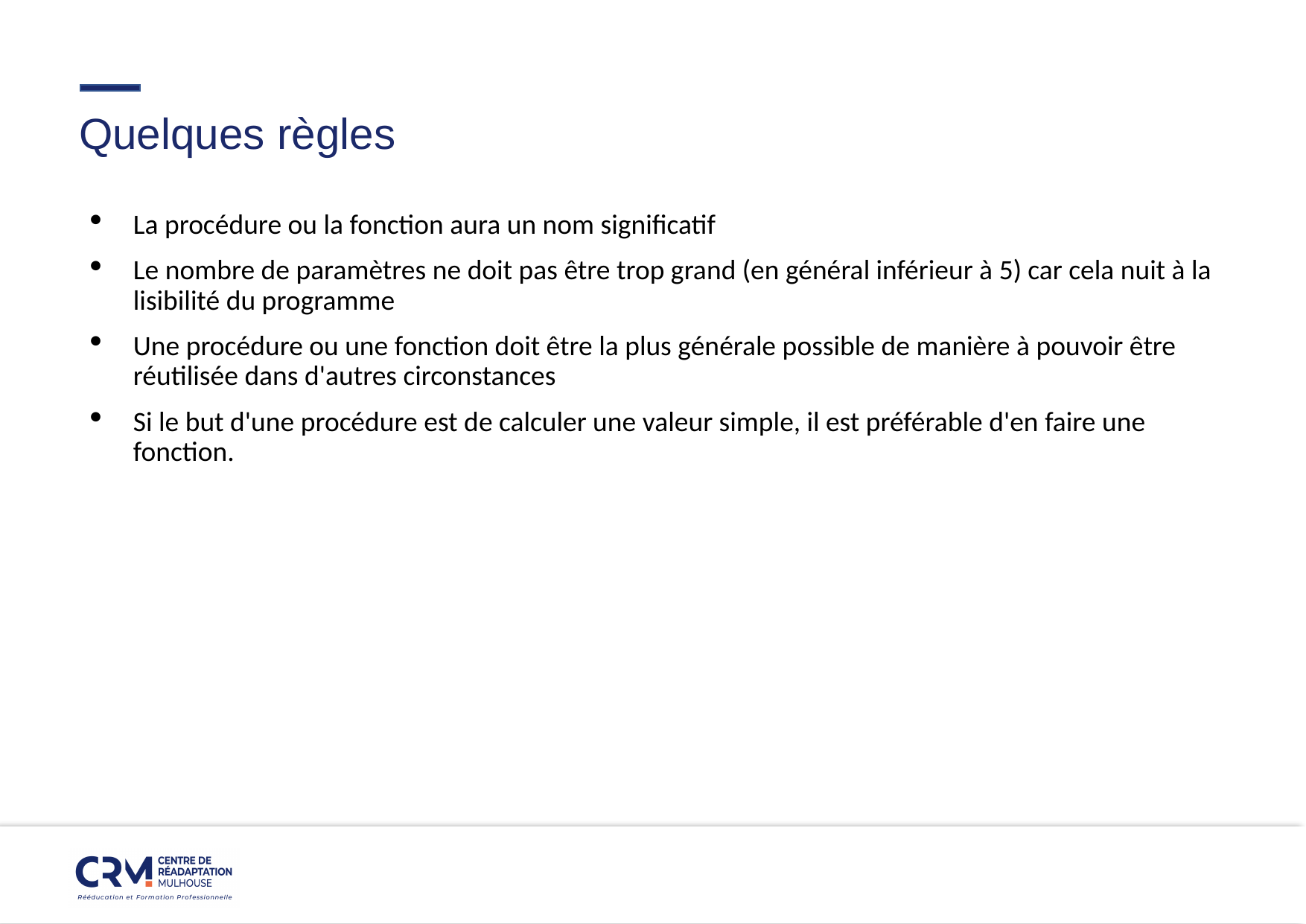

#
Quelques règles
La procédure ou la fonction aura un nom significatif
Le nombre de paramètres ne doit pas être trop grand (en général inférieur à 5) car cela nuit à la lisibilité du programme
Une procédure ou une fonction doit être la plus générale possible de manière à pouvoir être réutilisée dans d'autres circonstances
Si le but d'une procédure est de calculer une valeur simple, il est préférable d'en faire une fonction.